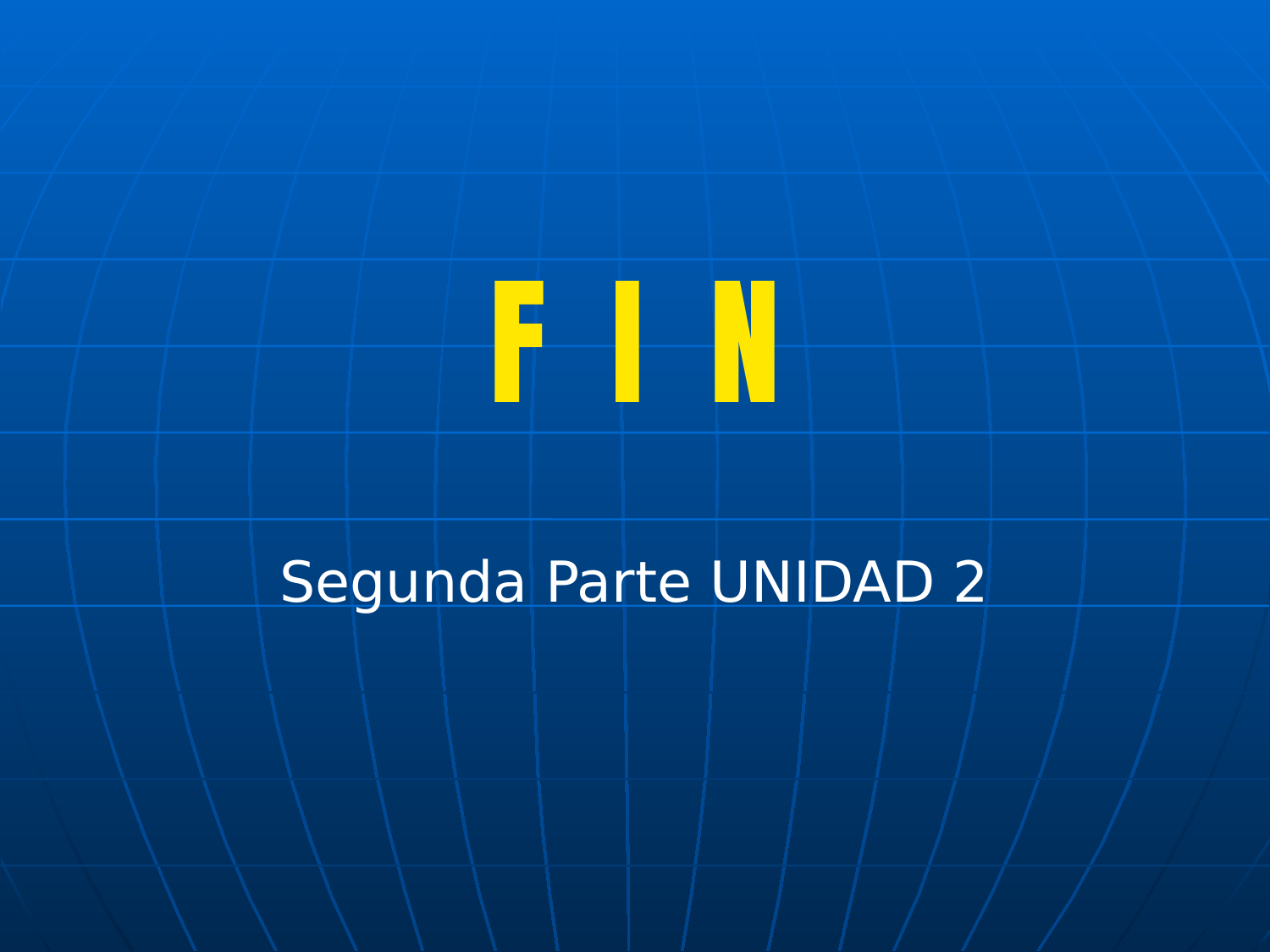

# F  I  N
Segunda Parte UNIDAD 2